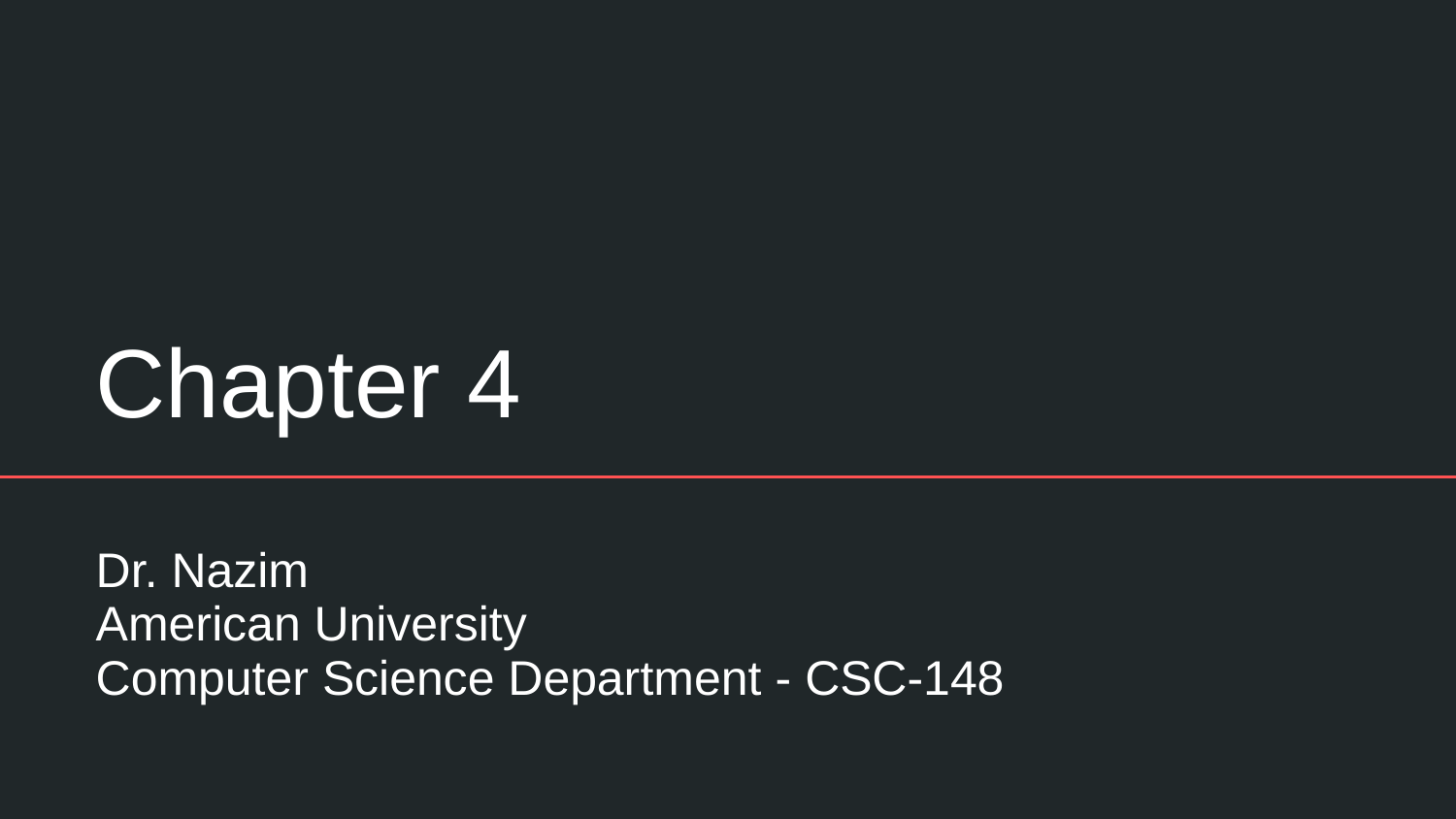

# Chapter 4
Dr. Nazim
American University
Computer Science Department - CSC-148